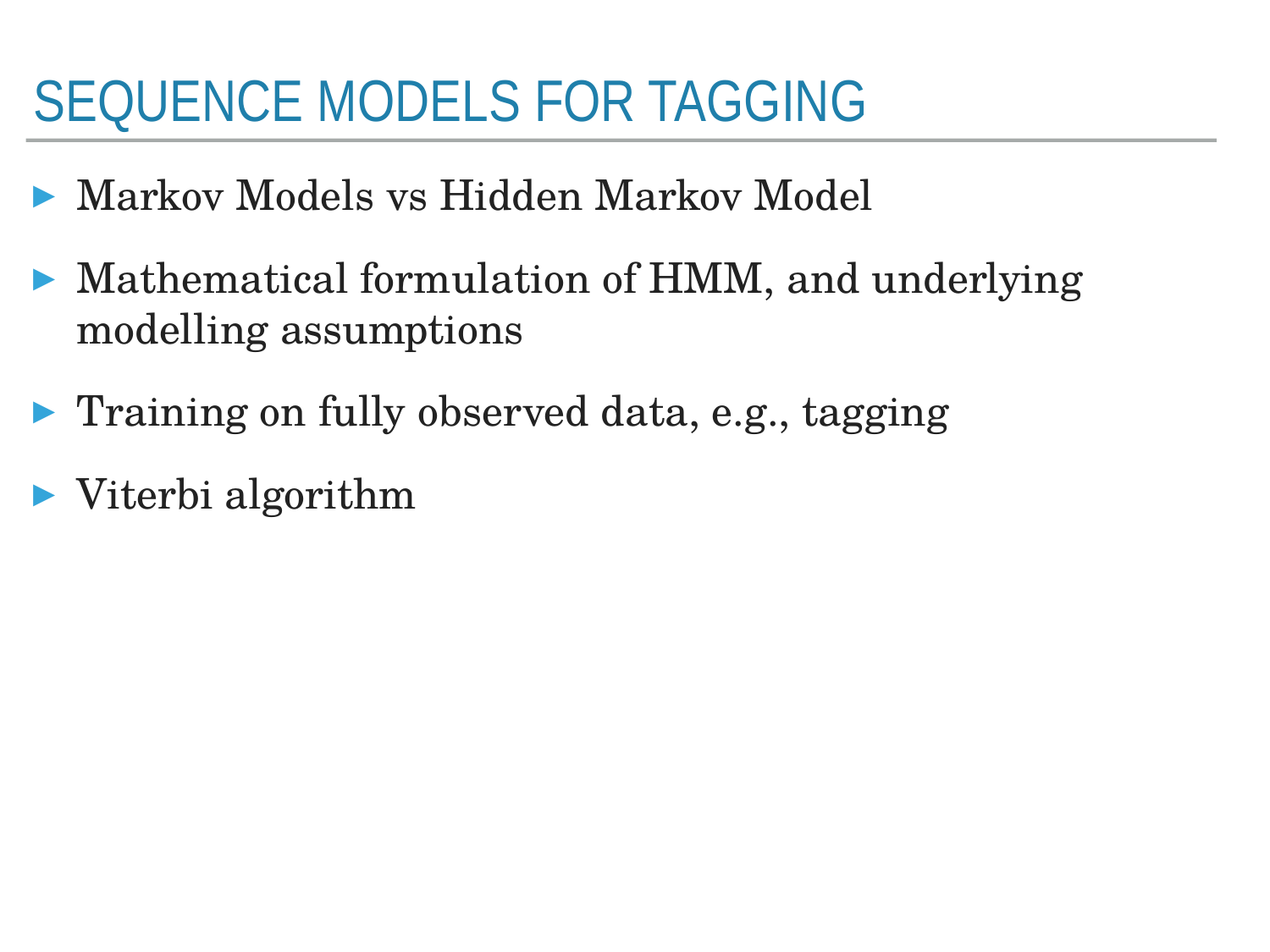

# Sequence models for tagging
Markov Models vs Hidden Markov Model
Mathematical formulation of HMM, and underlying modelling assumptions
Training on fully observed data, e.g., tagging
Viterbi algorithm